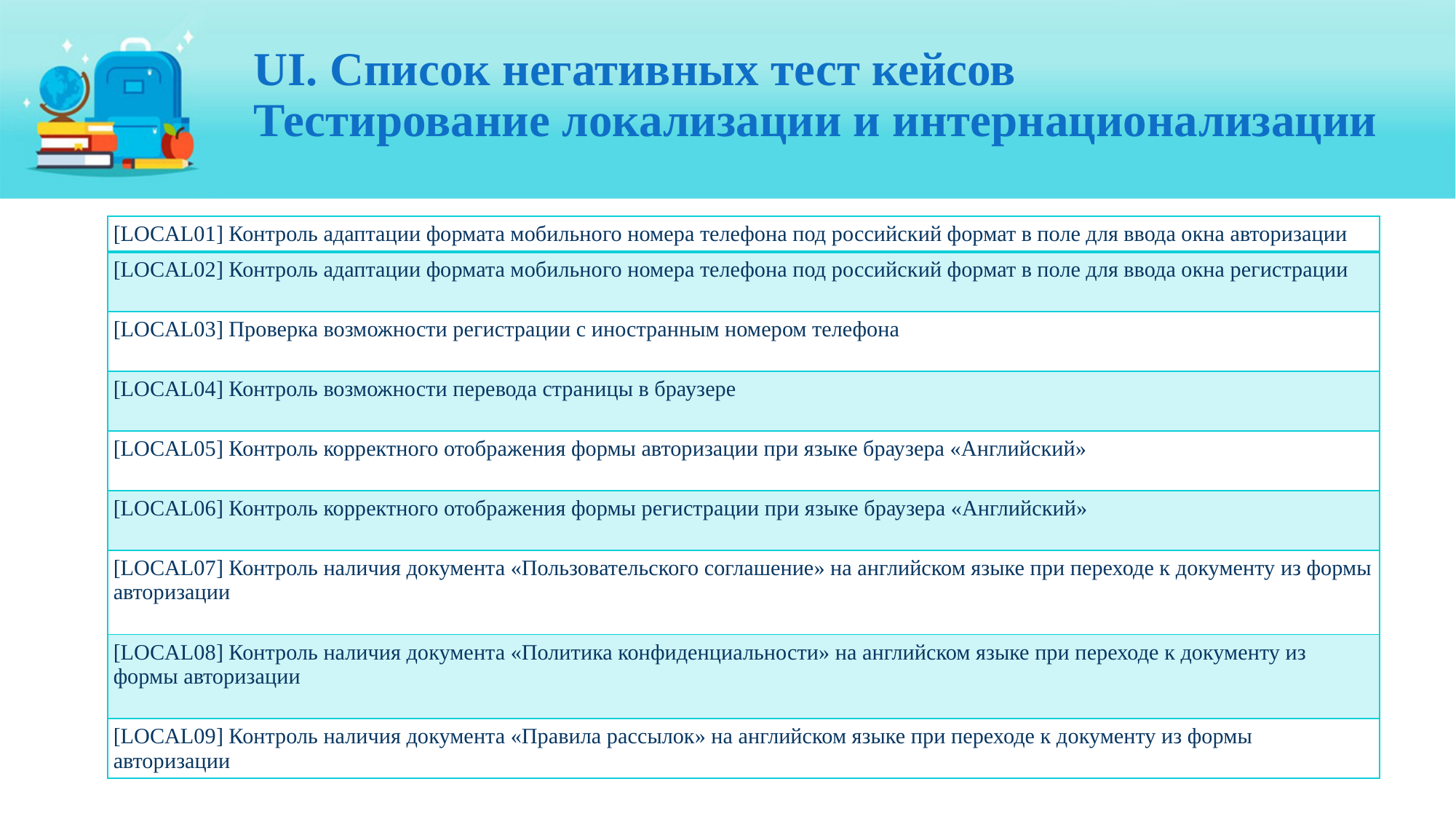

# UI. Список негативных тест кейсов Тестирование локализации и интернационализации
| [LOCAL01] Контроль адаптации формата мобильного номера телефона под российский формат в поле для ввода окна авторизации |
| --- |
| [LOCAL02] Контроль адаптации формата мобильного номера телефона под российский формат в поле для ввода окна регистрации |
| [LOCAL03] Проверка возможности регистрации с иностранным номером телефона |
| [LOCAL04] Контроль возможности перевода страницы в браузере |
| [LOCAL05] Контроль корректного отображения формы авторизации при языке браузера «Английский» |
| [LOCAL06] Контроль корректного отображения формы регистрации при языке браузера «Английский» |
| [LOCAL07] Контроль наличия документа «Пользовательского соглашение» на английском языке при переходе к документу из формы авторизации |
| [LOCAL08] Контроль наличия документа «Политика конфиденциальности» на английском языке при переходе к документу из формы авторизации |
| [LOCAL09] Контроль наличия документа «Правила рассылок» на английском языке при переходе к документу из формы авторизации |